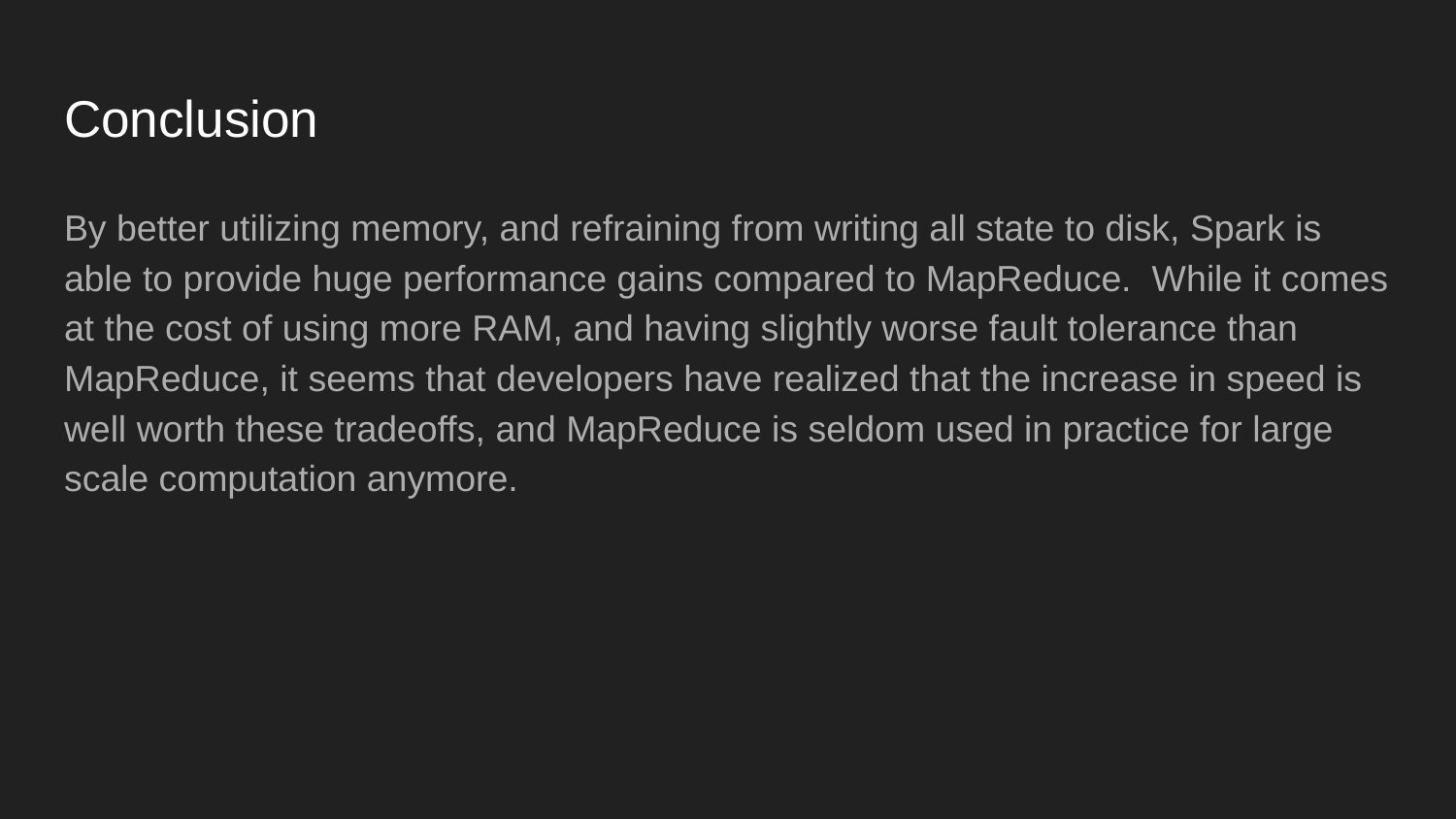

# Conclusion
By better utilizing memory, and refraining from writing all state to disk, Spark is able to provide huge performance gains compared to MapReduce.  While it comes at the cost of using more RAM, and having slightly worse fault tolerance than MapReduce, it seems that developers have realized that the increase in speed is well worth these tradeoffs, and MapReduce is seldom used in practice for large scale computation anymore.